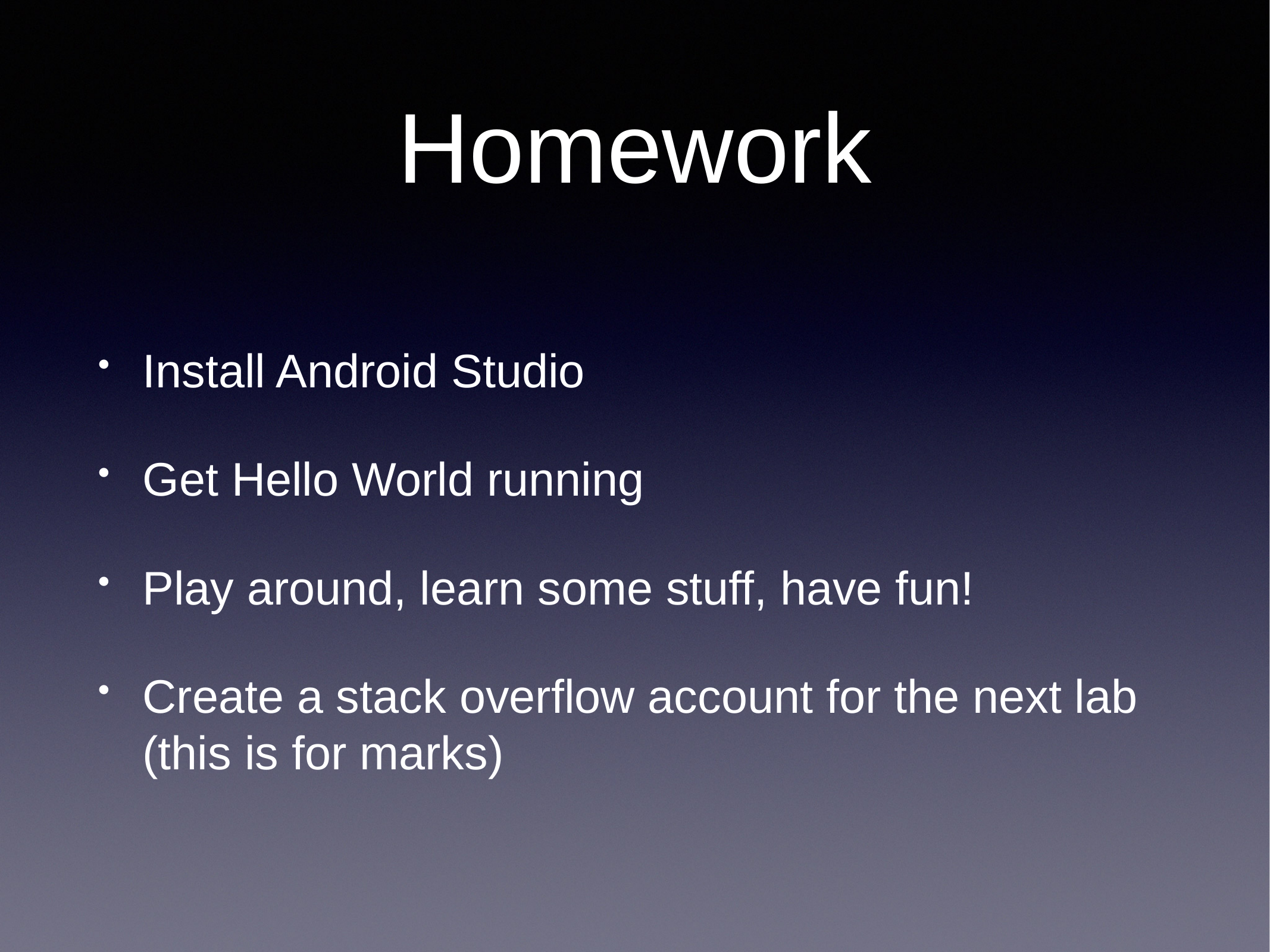

# Homework
Install Android Studio
Get Hello World running
Play around, learn some stuff, have fun!
Create a stack overflow account for the next lab (this is for marks)